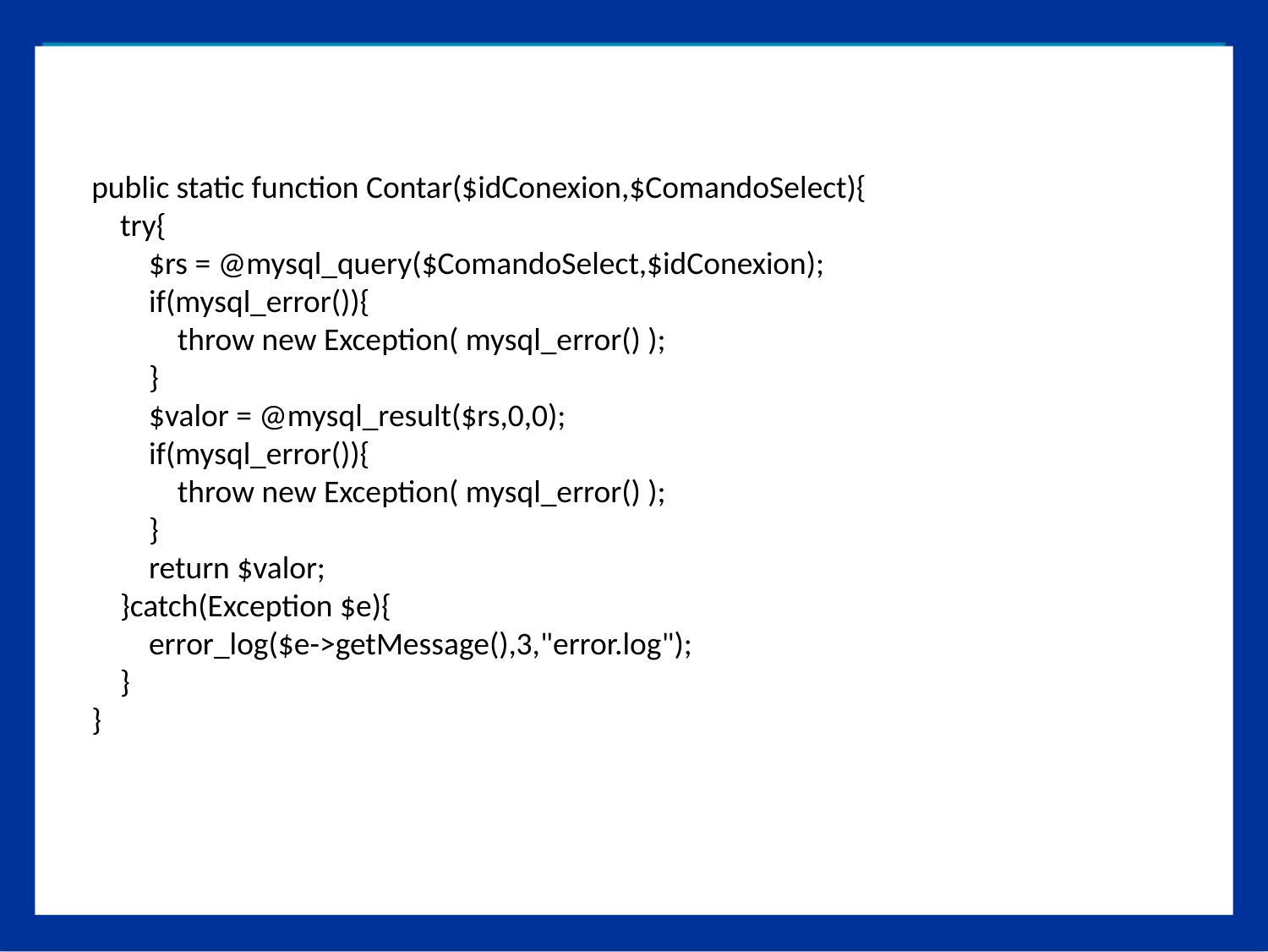

public static function Contar($idConexion,$ComandoSelect){
    try{
        $rs = @mysql_query($ComandoSelect,$idConexion);
        if(mysql_error()){
            throw new Exception( mysql_error() );
        }
        $valor = @mysql_result($rs,0,0);
        if(mysql_error()){
            throw new Exception( mysql_error() );
        }
        return $valor;
    }catch(Exception $e){
        error_log($e->getMessage(),3,"error.log");
    }
}